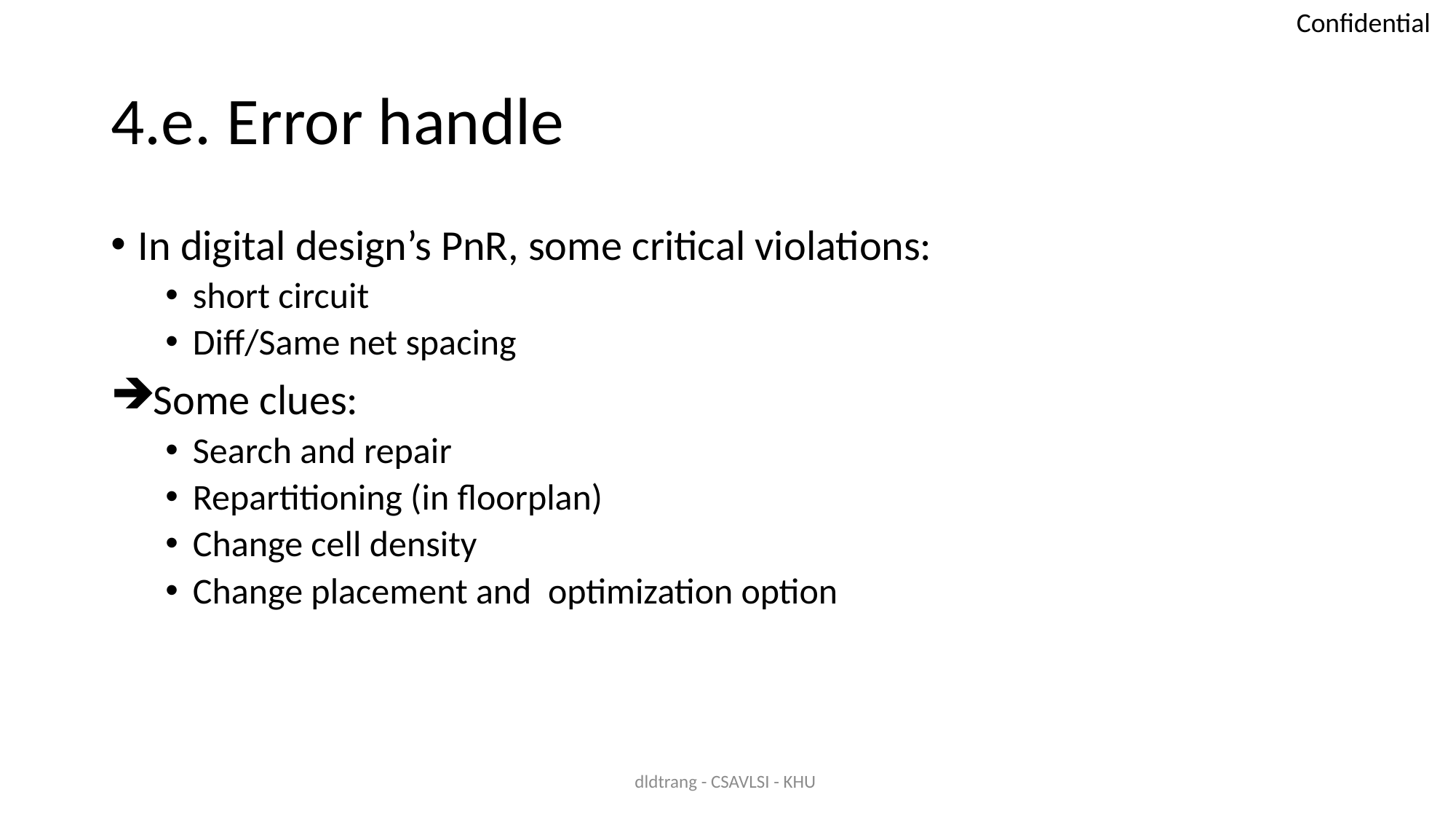

# 4.e. Error handle
In digital design’s PnR, some critical violations:
short circuit
Diff/Same net spacing
Some clues:
Search and repair
Repartitioning (in floorplan)
Change cell density
Change placement and  optimization option
dldtrang - CSAVLSI - KHU